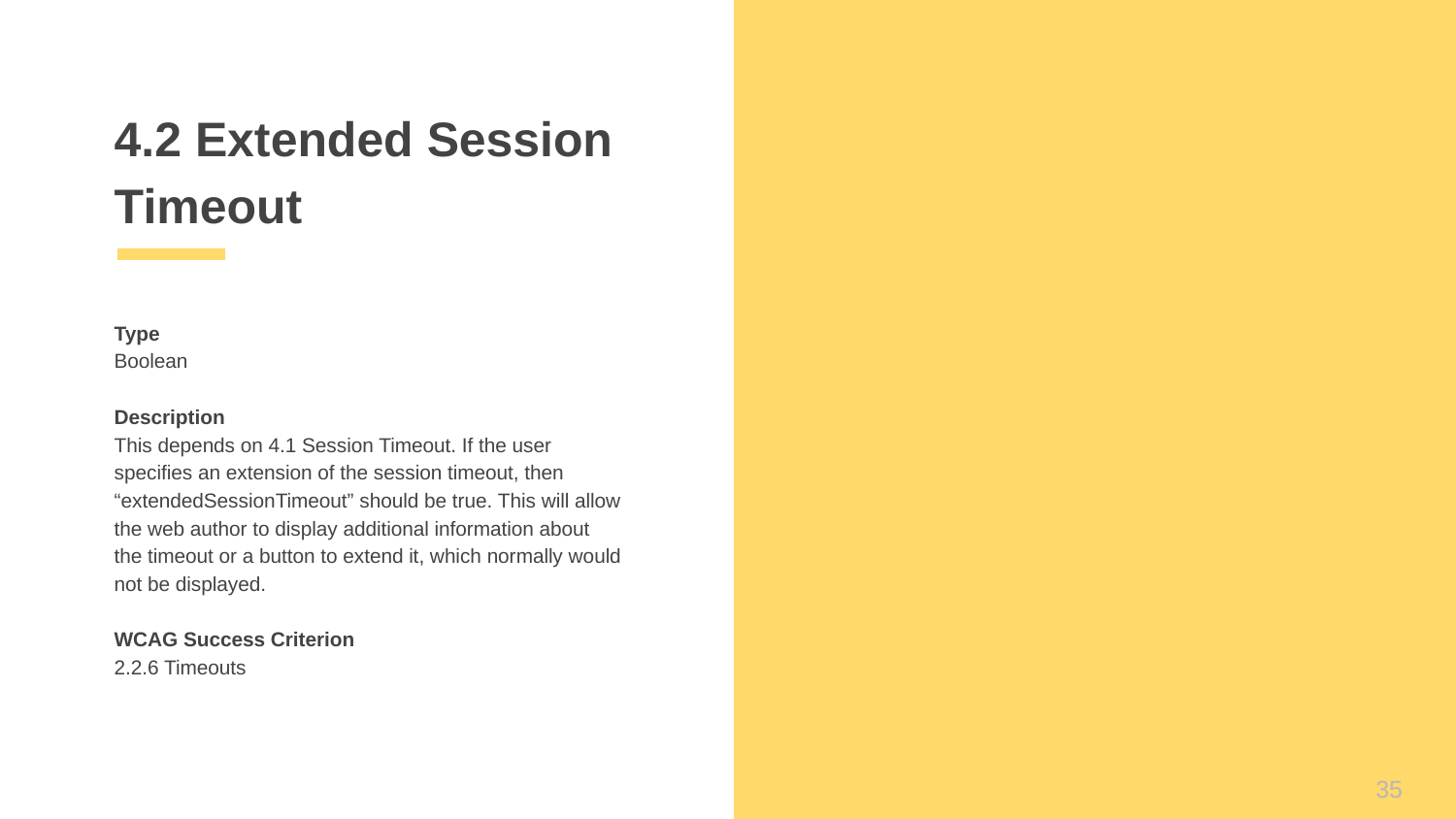

# 4.2 Extended Session Timeout
Type
Boolean

Description
This depends on 4.1 Session Timeout. If the user specifies an extension of the session timeout, then “extendedSessionTimeout” should be true. This will allow the web author to display additional information about the timeout or a button to extend it, which normally would not be displayed.

WCAG Success Criterion
2.2.6 Timeouts

35